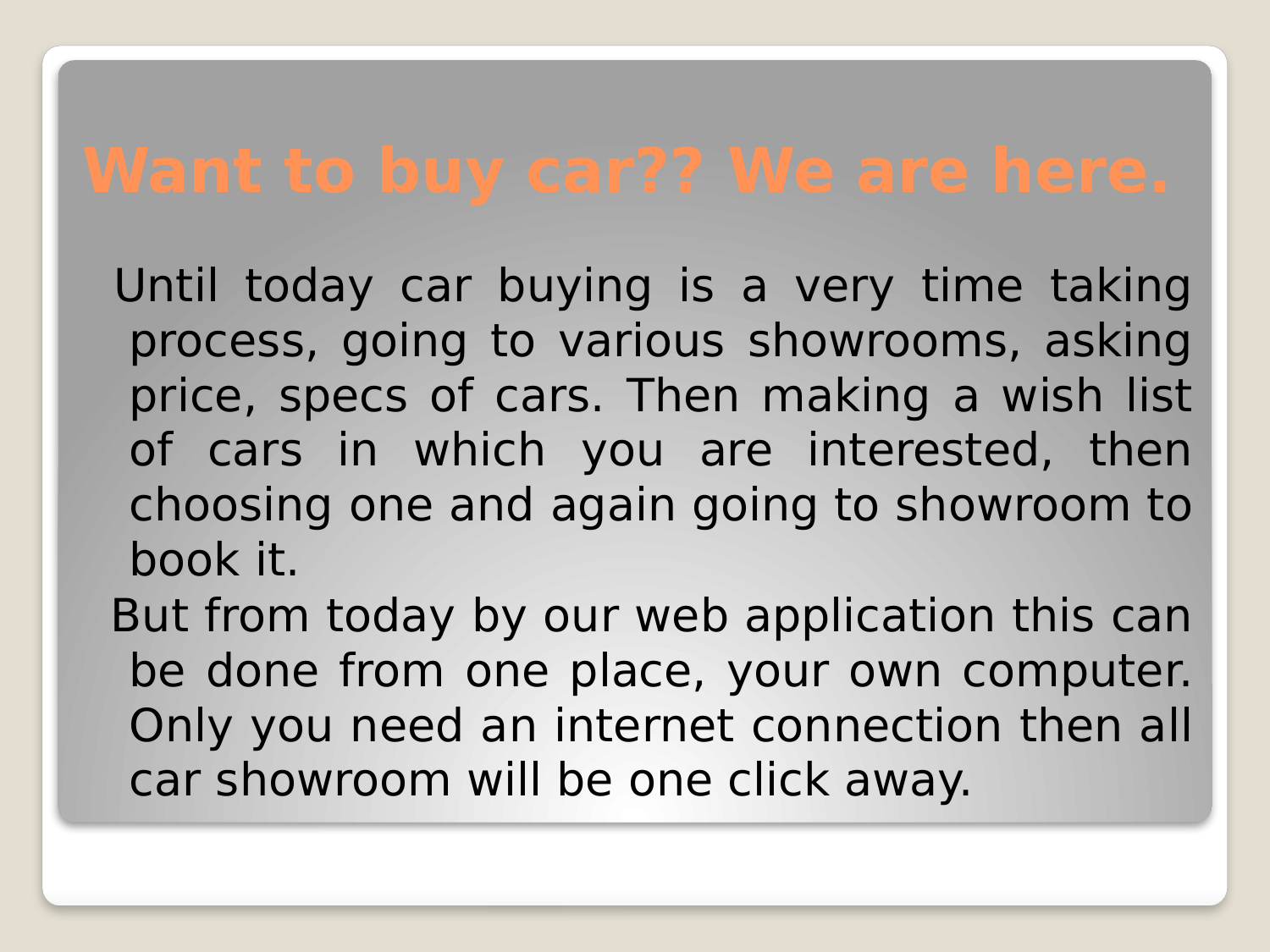

# Want to buy car?? We are here.

 Until today car buying is a very time taking process, going to various showrooms, asking price, specs of cars. Then making a wish list of cars in which you are interested, then choosing one and again going to showroom to book it.
 But from today by our web application this can be done from one place, your own computer. Only you need an internet connection then all car showroom will be one click away.